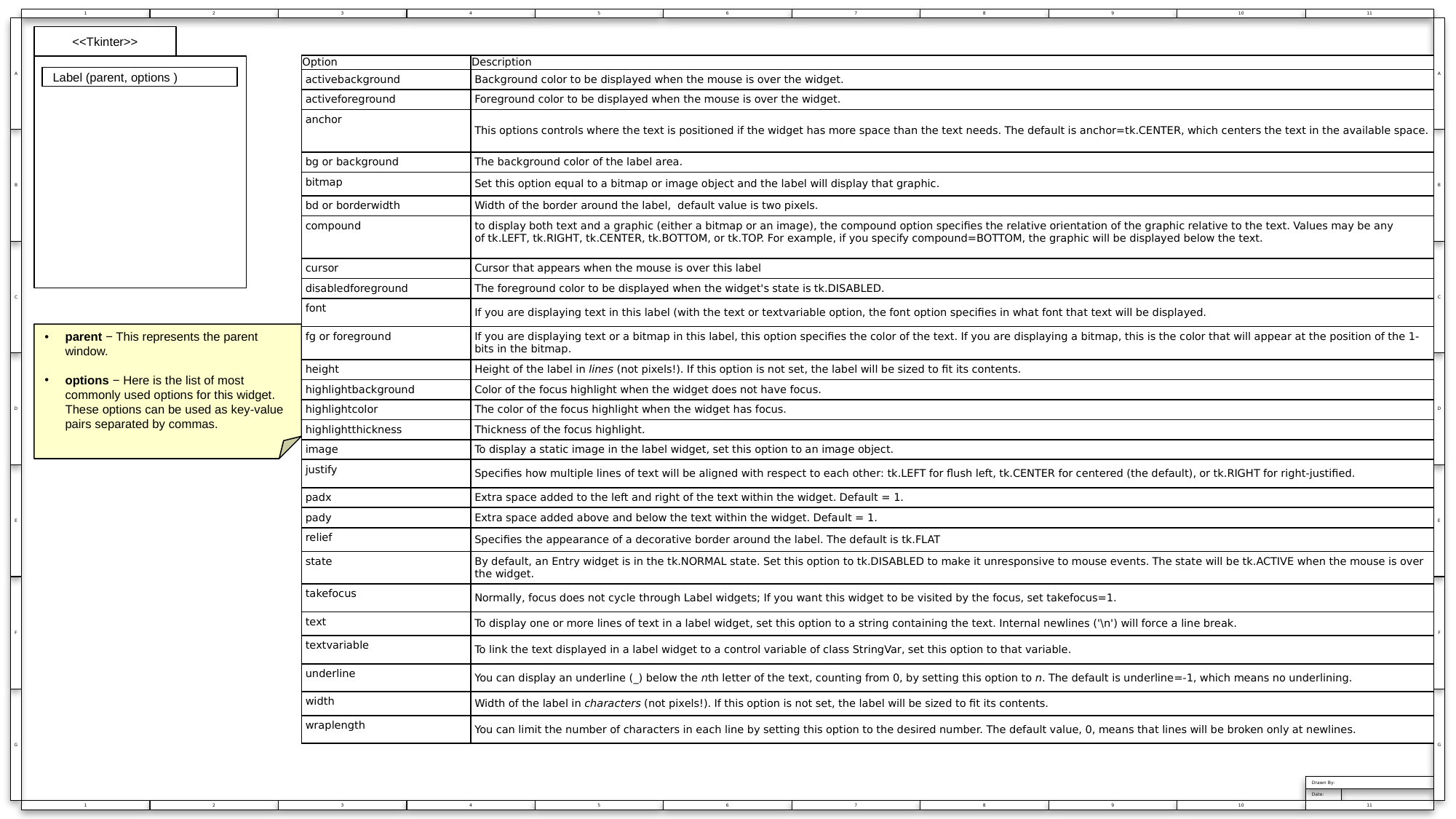

<<Tkinter>>
| Option | Description |
| --- | --- |
| activebackground | Background color to be displayed when the mouse is over the widget. |
| activeforeground | Foreground color to be displayed when the mouse is over the widget. |
| anchor | This options controls where the text is positioned if the widget has more space than the text needs. The default is anchor=tk.CENTER, which centers the text in the available space. |
| bg or background | The background color of the label area. |
| bitmap | Set this option equal to a bitmap or image object and the label will display that graphic. |
| bd or borderwidth | Width of the border around the label, default value is two pixels. |
| compound | to display both text and a graphic (either a bitmap or an image), the compound option specifies the relative orientation of the graphic relative to the text. Values may be any of tk.LEFT, tk.RIGHT, tk.CENTER, tk.BOTTOM, or tk.TOP. For example, if you specify compound=BOTTOM, the graphic will be displayed below the text. |
| cursor | Cursor that appears when the mouse is over this label |
| disabledforeground | The foreground color to be displayed when the widget's state is tk.DISABLED. |
| font | If you are displaying text in this label (with the text or textvariable option, the font option specifies in what font that text will be displayed. |
| fg or foreground | If you are displaying text or a bitmap in this label, this option specifies the color of the text. If you are displaying a bitmap, this is the color that will appear at the position of the 1-bits in the bitmap. |
| height | Height of the label in lines (not pixels!). If this option is not set, the label will be sized to fit its contents. |
| highlightbackground | Color of the focus highlight when the widget does not have focus. |
| highlightcolor | The color of the focus highlight when the widget has focus. |
| highlightthickness | Thickness of the focus highlight. |
| image | To display a static image in the label widget, set this option to an image object. |
| justify | Specifies how multiple lines of text will be aligned with respect to each other: tk.LEFT for flush left, tk.CENTER for centered (the default), or tk.RIGHT for right-justified. |
| padx | Extra space added to the left and right of the text within the widget. Default = 1. |
| pady | Extra space added above and below the text within the widget. Default = 1. |
| relief | Specifies the appearance of a decorative border around the label. The default is tk.FLAT |
| state | By default, an Entry widget is in the tk.NORMAL state. Set this option to tk.DISABLED to make it unresponsive to mouse events. The state will be tk.ACTIVE when the mouse is over the widget. |
| takefocus | Normally, focus does not cycle through Label widgets; If you want this widget to be visited by the focus, set takefocus=1. |
| text | To display one or more lines of text in a label widget, set this option to a string containing the text. Internal newlines ('\n') will force a line break. |
| textvariable | To link the text displayed in a label widget to a control variable of class StringVar, set this option to that variable. |
| underline | You can display an underline (\_) below the nth letter of the text, counting from 0, by setting this option to n. The default is underline=-1, which means no underlining. |
| width | Width of the label in characters (not pixels!). If this option is not set, the label will be sized to fit its contents. |
| wraplength | You can limit the number of characters in each line by setting this option to the desired number. The default value, 0, means that lines will be broken only at newlines. |

Label (parent, options )
parent − This represents the parent window.

options − Here is the list of most commonly used options for this widget. These options can be used as key-value pairs separated by commas.